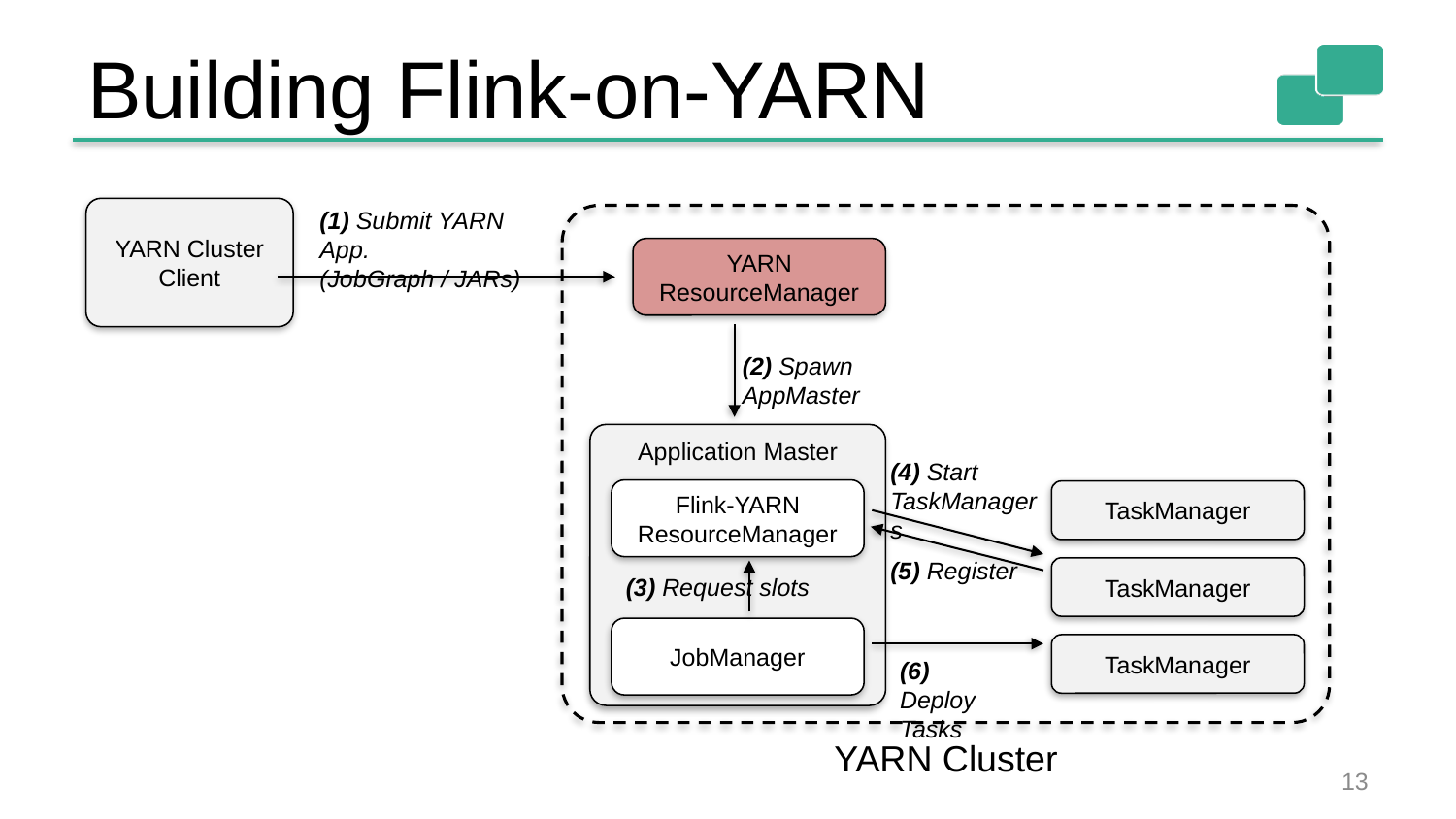

# Building Flink-on-YARN
(1) Submit YARN App.
(JobGraph / JARs)
YARN Cluster Client

YARN
ResourceManager
(2) Spawn AppMaster
Application Master
(4) Start
TaskManagers
Flink-YARN
ResourceManager
TaskManager
(5) Register
TaskManager
(3) Request slots
JobManager
TaskManager
(6) Deploy
Tasks
YARN Cluster
13